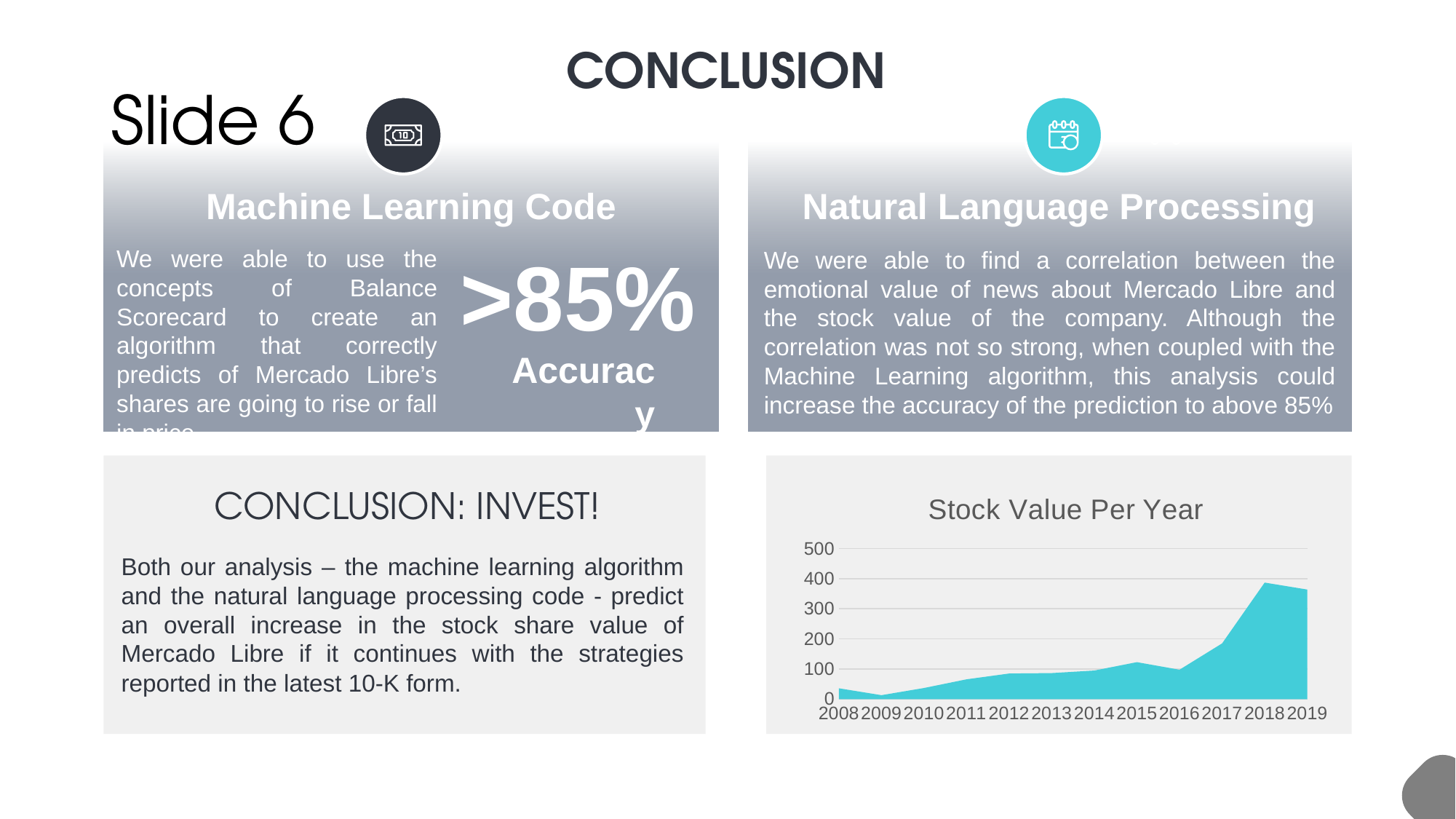

CONCLUSION
# Slide 6

Machine Learning Code
We were able to use the concepts of Balance Scorecard to create an algorithm that correctly predicts of Mercado Libre’s shares are going to rise or fall in price.

Natural Language Processing
>85%
Both our analysis – the machine learning algorithm and the natural language processing code - predict an overall increase in the stock share value of Mercado Libre if it continues with the strategies reported in the latest 10-K form.

CONCLUSION: INVEST!

### Chart: Stock Value Per Year

| Category | Series 1 | Column1 | Column2 |
|---|---|---|---|
| 2008 | 35.8841 | None | None |
| 2009 | 12.995 | None | None |
| 2010 | 36.8531 | None | None |
| 2011 | 65.6824 | None | None |
| 2012 | 85.076 | None | None |
| 2013 | 86.507 | None | None |
| 2014 | 94.931 | None | None |
| 2015 | 122.7012 | None | None |
| 2016 | 97.6061 | None | None |
| 2017 | 184.9618 | None | None |
| 2018 | 387.1 | None | None |
| 2019 | 364.0 | None | None |
We were able to find a correlation between the emotional value of news about Mercado Libre and the stock value of the company. Although the correlation was not so strong, when coupled with the Machine Learning algorithm, this analysis could increase the accuracy of the prediction to above 85%
Accuracy